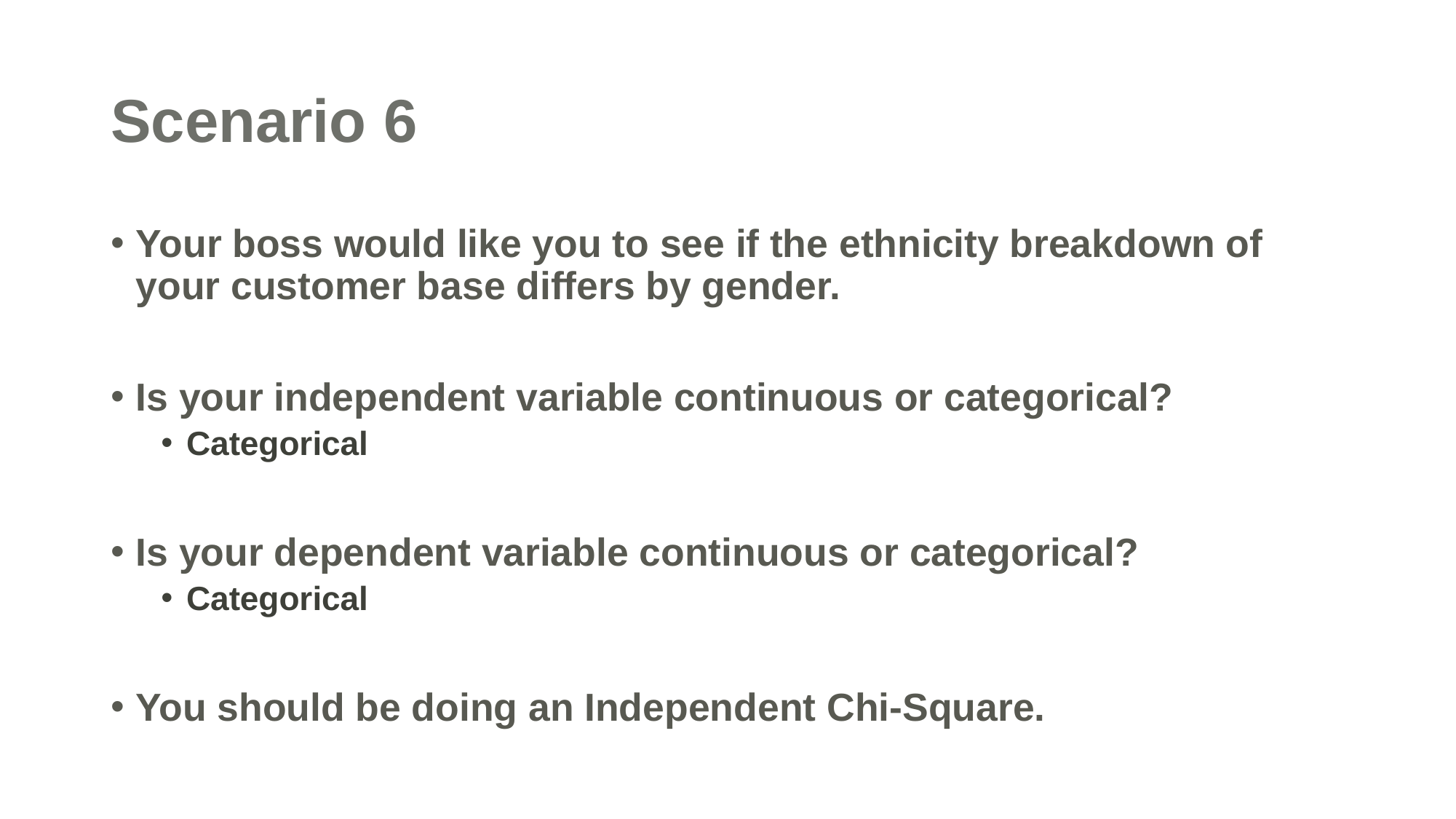

# Scenario 6
Your boss would like you to see if the ethnicity breakdown of your customer base differs by gender.

Is your independent variable continuous or categorical?
Categorical

Is your dependent variable continuous or categorical?
Categorical

You should be doing an Independent Chi-Square.